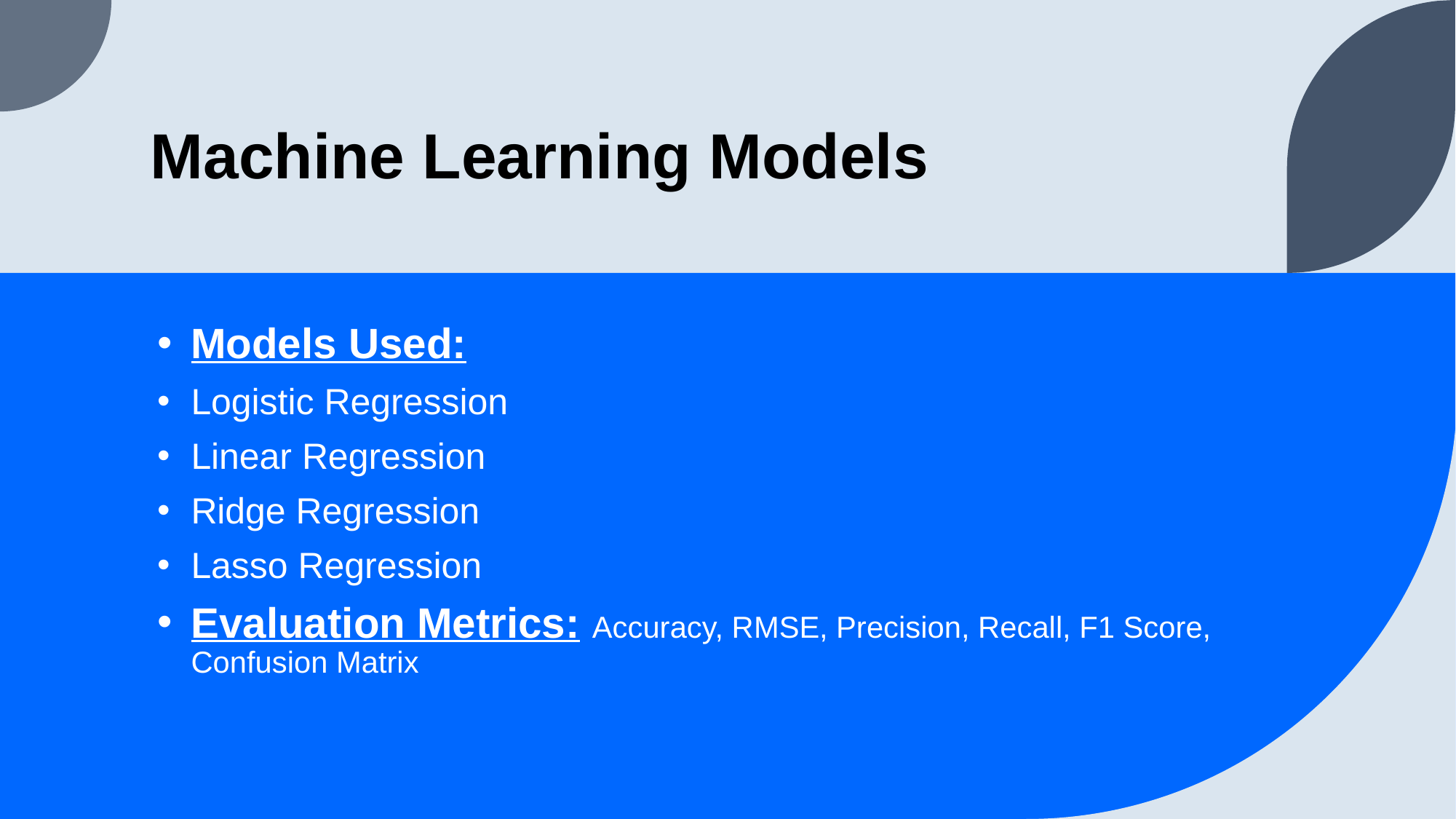

# Machine Learning Models
Models Used:
Logistic Regression
Linear Regression
Ridge Regression
Lasso Regression
Evaluation Metrics: Accuracy, RMSE, Precision, Recall, F1 Score, Confusion Matrix